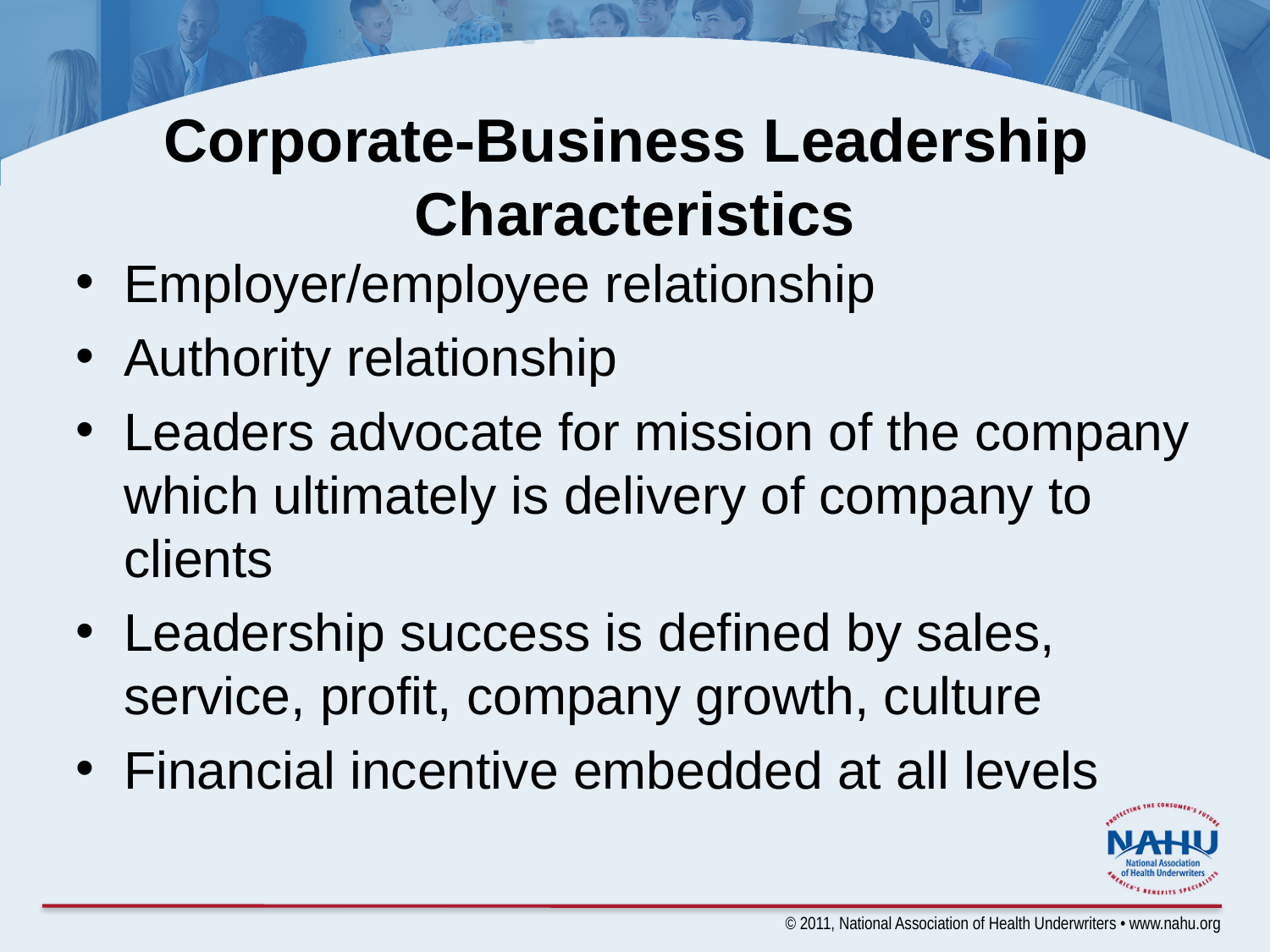

# Corporate-Business Leadership Characteristics
Employer/employee relationship
Authority relationship
Leaders advocate for mission of the company which ultimately is delivery of company to clients
Leadership success is defined by sales, service, profit, company growth, culture
Financial incentive embedded at all levels